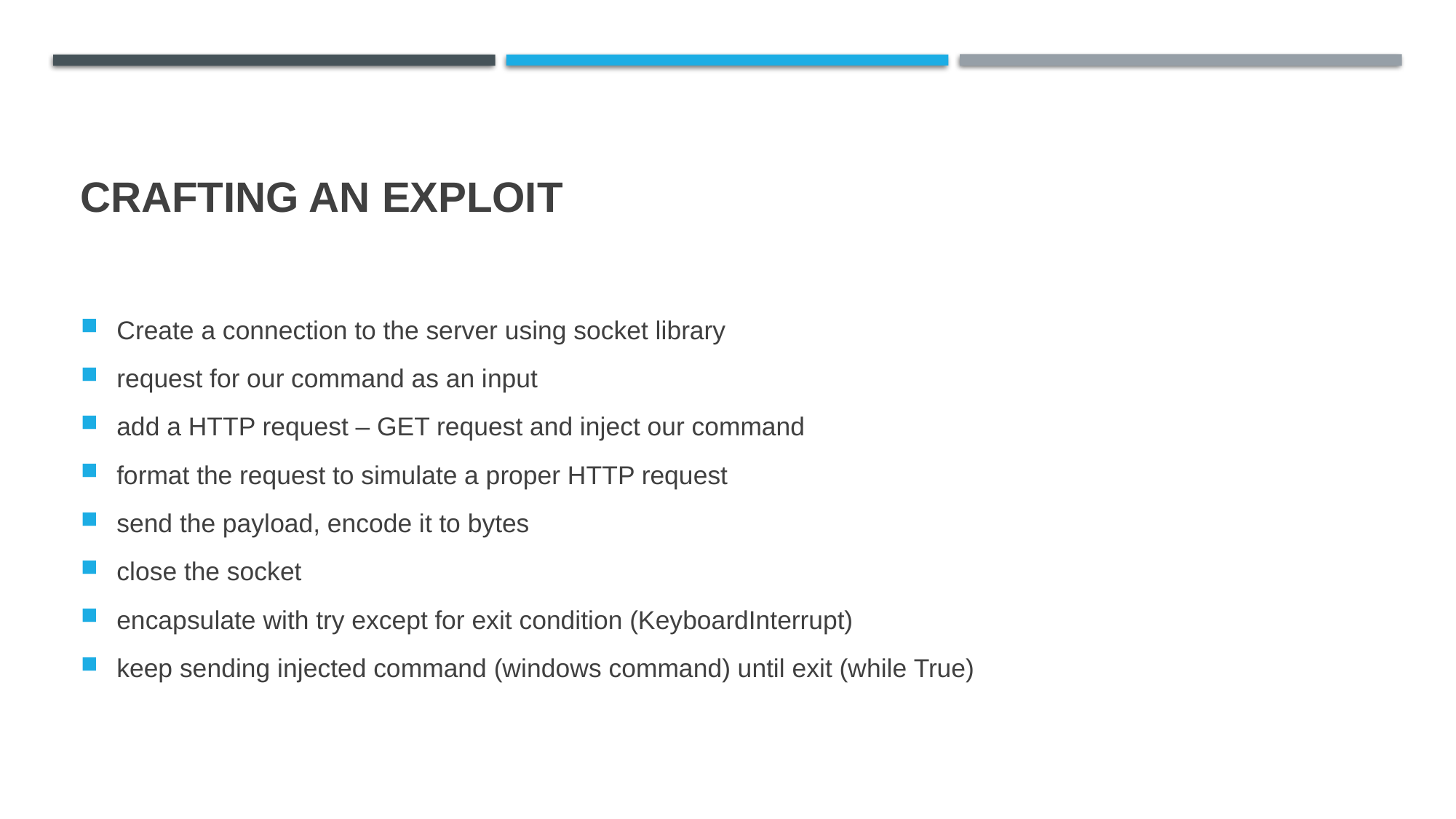

# CRAFTING AN EXPLOIT
Create a connection to the server using socket library
request for our command as an input
add a HTTP request – GET request and inject our command
format the request to simulate a proper HTTP request
send the payload, encode it to bytes
close the socket
encapsulate with try except for exit condition (KeyboardInterrupt)
keep sending injected command (windows command) until exit (while True)